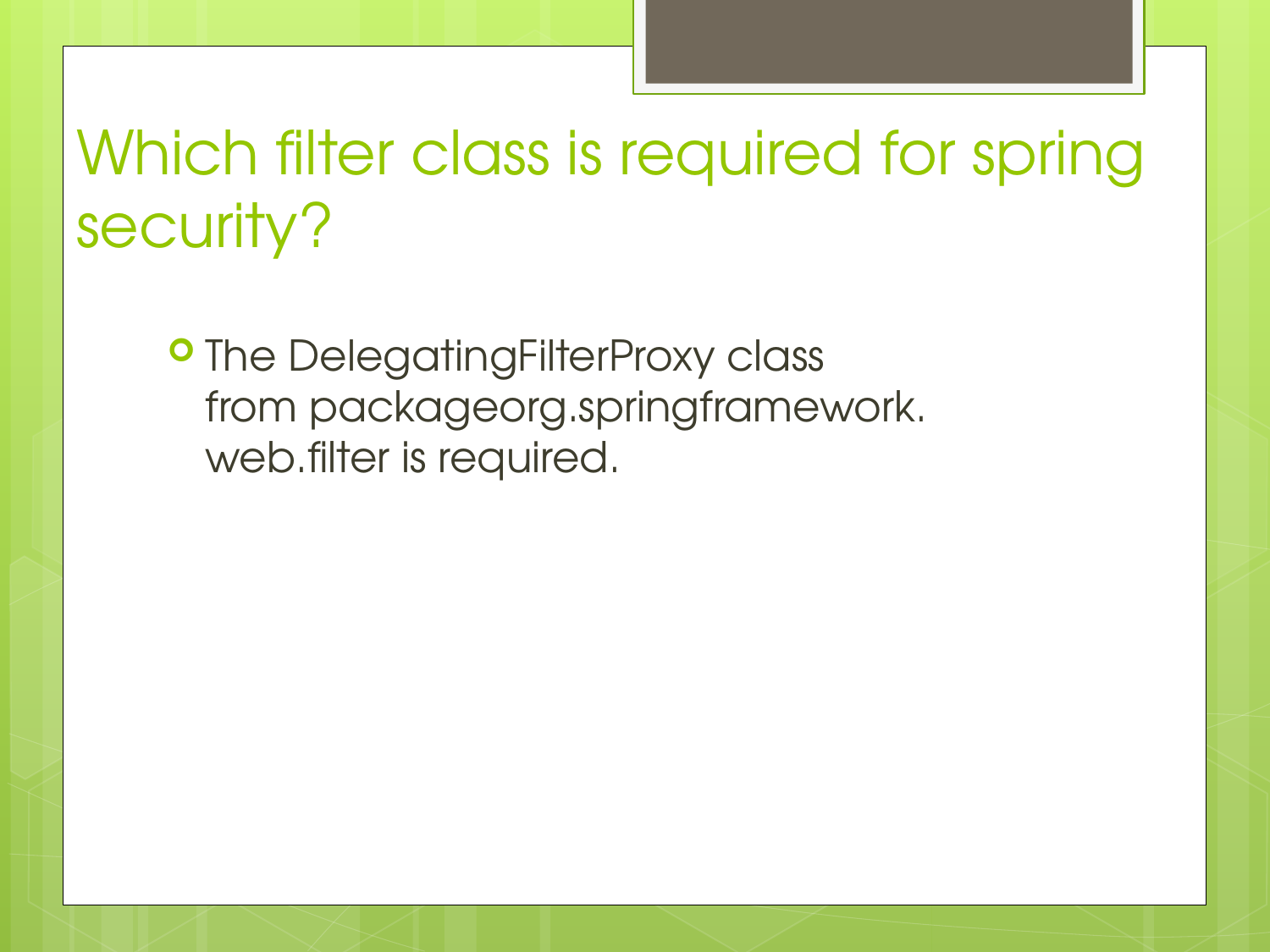

# Which filter class is required for spring security?
The DelegatingFilterProxy class from packageorg.springframework. web.filter is required.